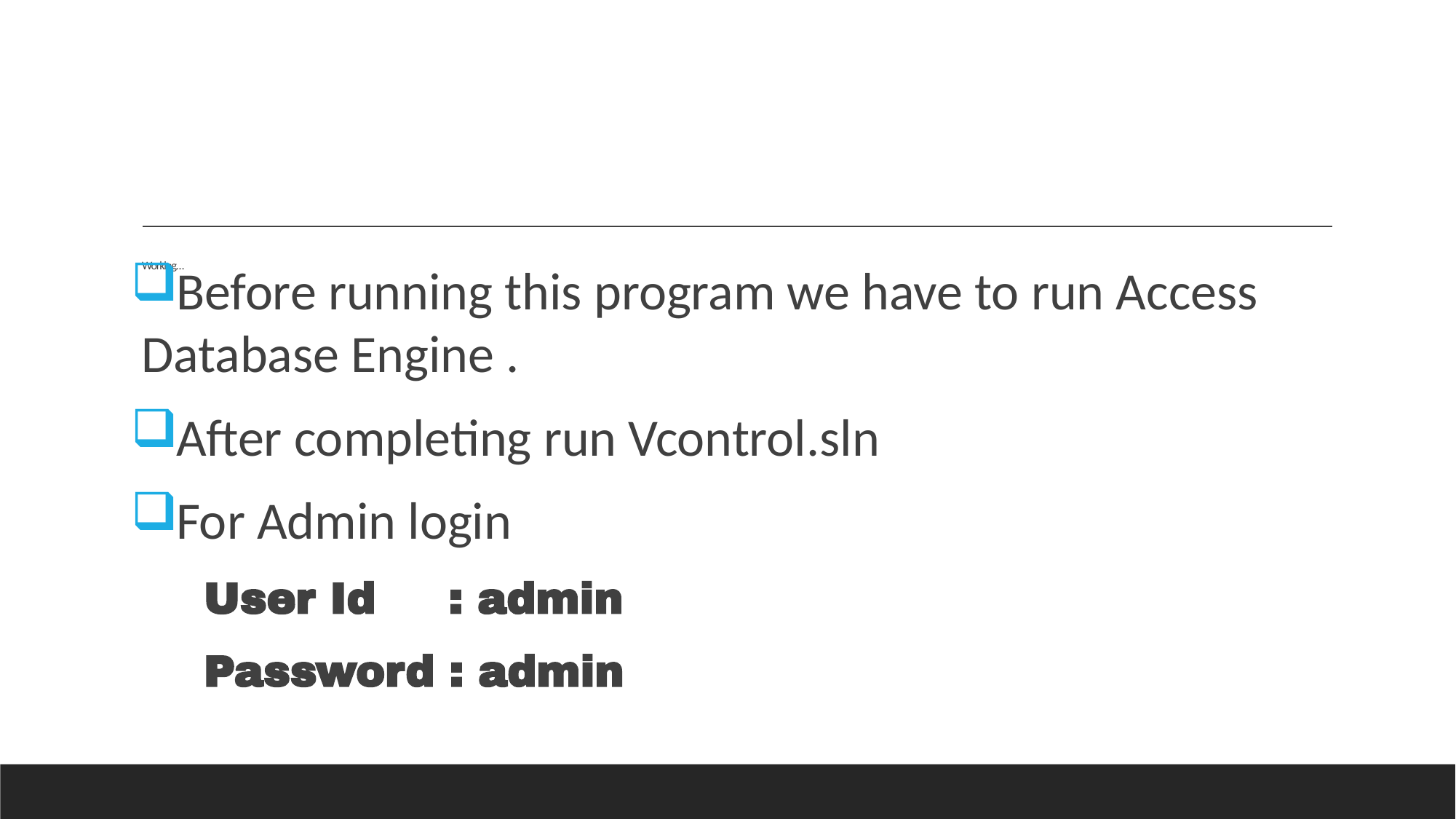

# Working…
Before running this program we have to run Access Database Engine .
After completing run Vcontrol.sln
For Admin login
     User Id     : admin
     Password : admin